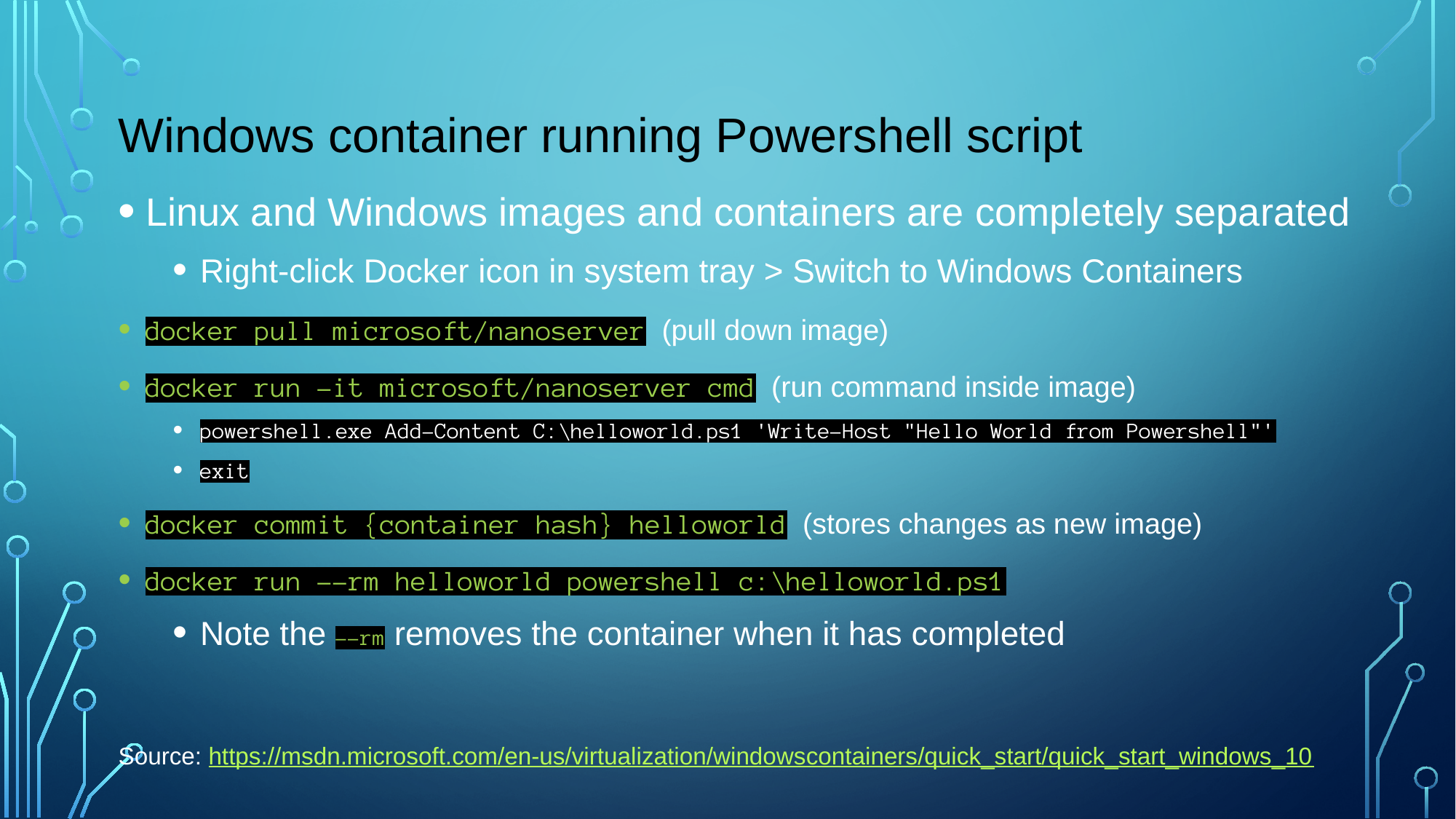

Windows container running Powershell script
Linux and Windows images and containers are completely separated
Right-click Docker icon in system tray > Switch to Windows Containers
docker pull microsoft/nanoserver (pull down image)
docker run -it microsoft/nanoserver cmd (run command inside image)
powershell.exe Add-Content C:\helloworld.ps1 'Write-Host "Hello World from Powershell"'
exit
docker commit {container hash} helloworld (stores changes as new image)
docker run --rm helloworld powershell c:\helloworld.ps1
Note the --rm removes the container when it has completed

Source: https://msdn.microsoft.com/en-us/virtualization/windowscontainers/quick_start/quick_start_windows_10